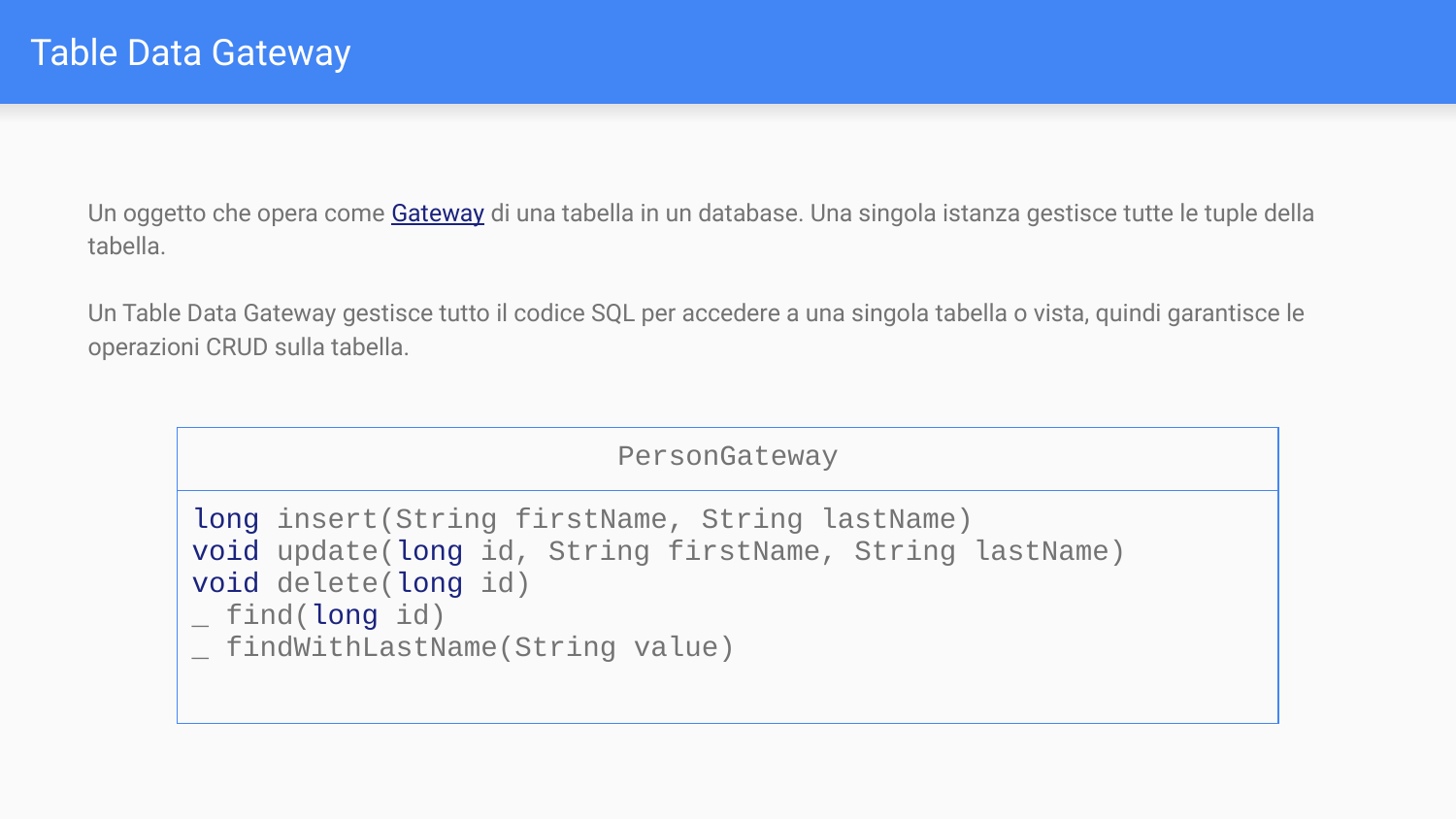

# Table Data Gateway
Un oggetto che opera come Gateway di una tabella in un database. Una singola istanza gestisce tutte le tuple della tabella.

Un Table Data Gateway gestisce tutto il codice SQL per accedere a una singola tabella o vista, quindi garantisce le operazioni CRUD sulla tabella.

| PersonGateway |
| --- |
| long insert(String firstName, String lastName) void update(long id, String firstName, String lastName) void delete(long id) \_ find(long id) \_ findWithLastName(String value) |